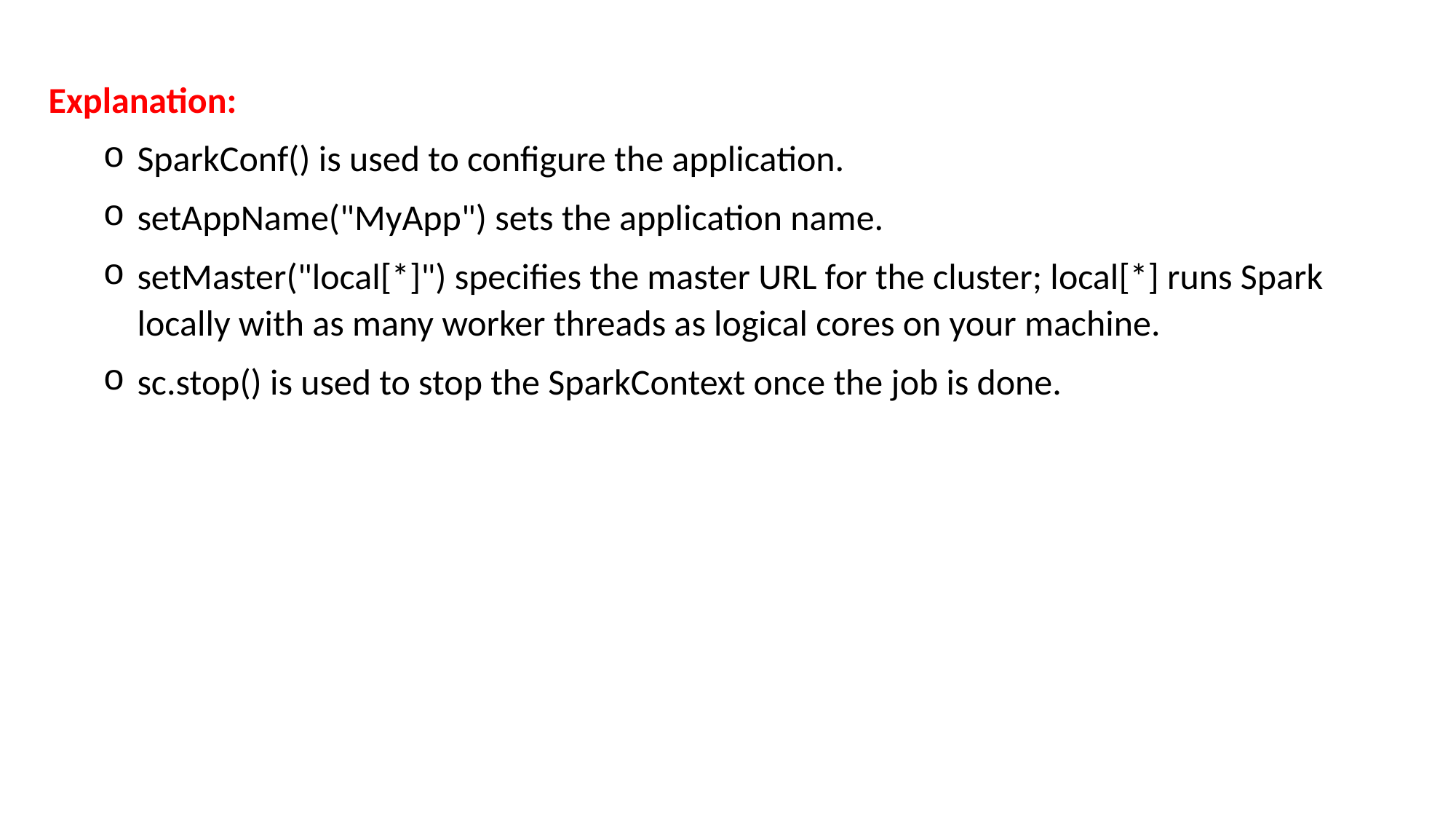

Explanation:
SparkConf() is used to configure the application.
setAppName("MyApp") sets the application name.
setMaster("local[*]") specifies the master URL for the cluster; local[*] runs Spark locally with as many worker threads as logical cores on your machine.
sc.stop() is used to stop the SparkContext once the job is done.